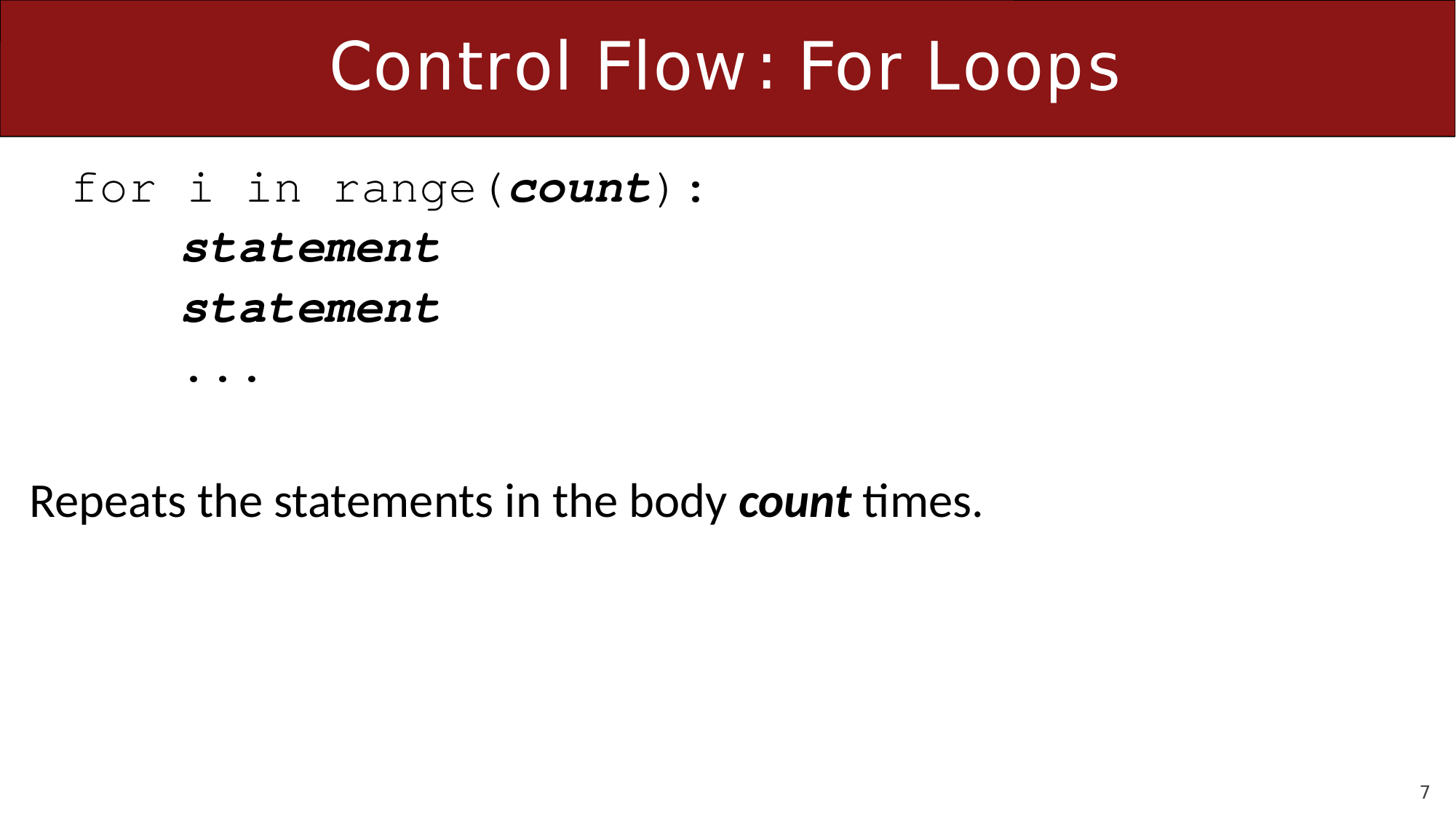

# Control Flow: For Loops
for i in range(count):
	statement
	statement
	...

Repeats the statements in the body count times.